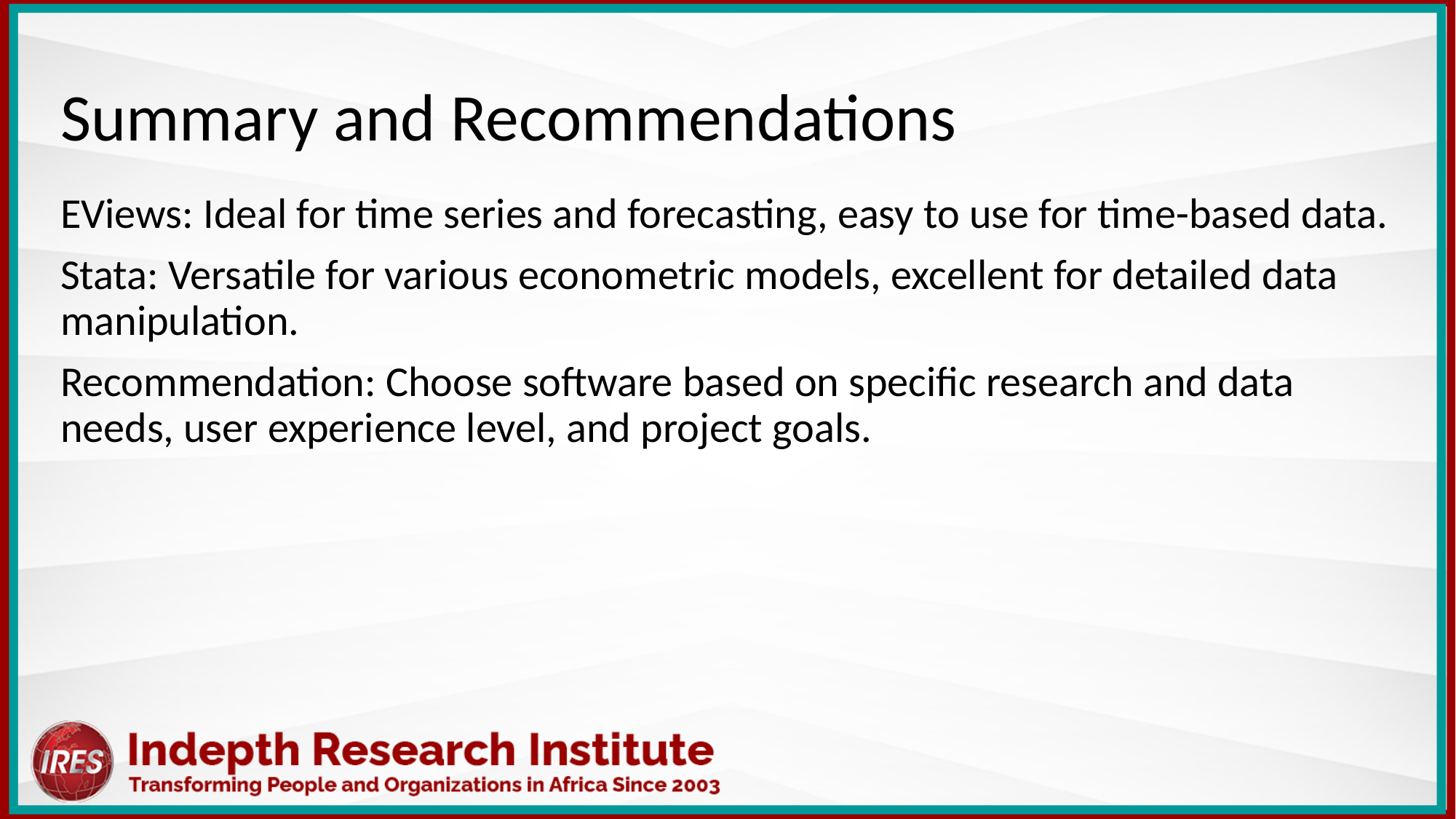

Summary and Recommendations
EViews: Ideal for time series and forecasting, easy to use for time-based data.
Stata: Versatile for various econometric models, excellent for detailed data manipulation.
Recommendation: Choose software based on specific research and data needs, user experience level, and project goals.